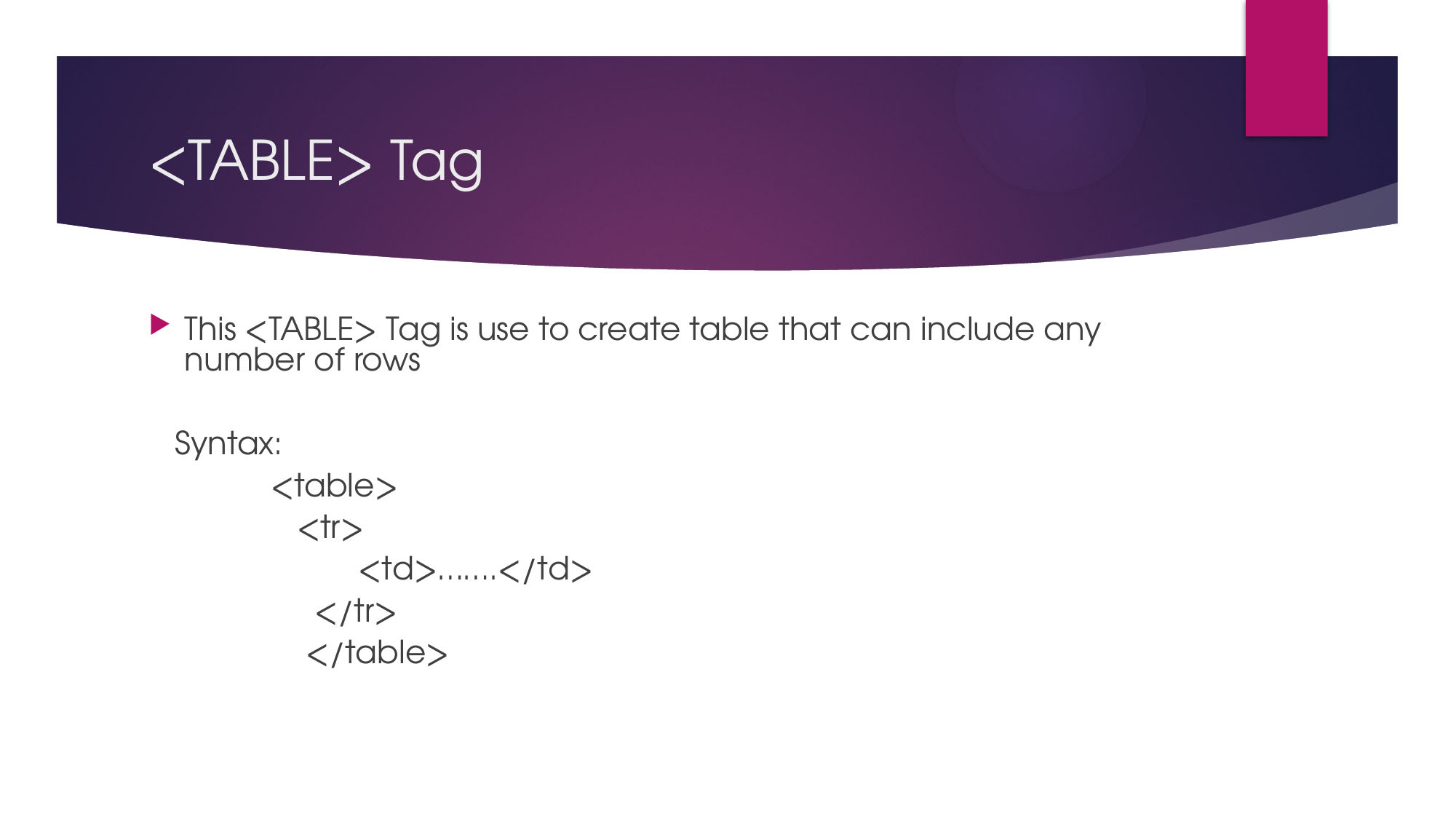

# <TABLE> Tag
This <TABLE> Tag is use to create table that can include any number of rows

   Syntax:
              <table>
                 <tr>
                        <td>…….</td>
                   </tr>
                  </table>